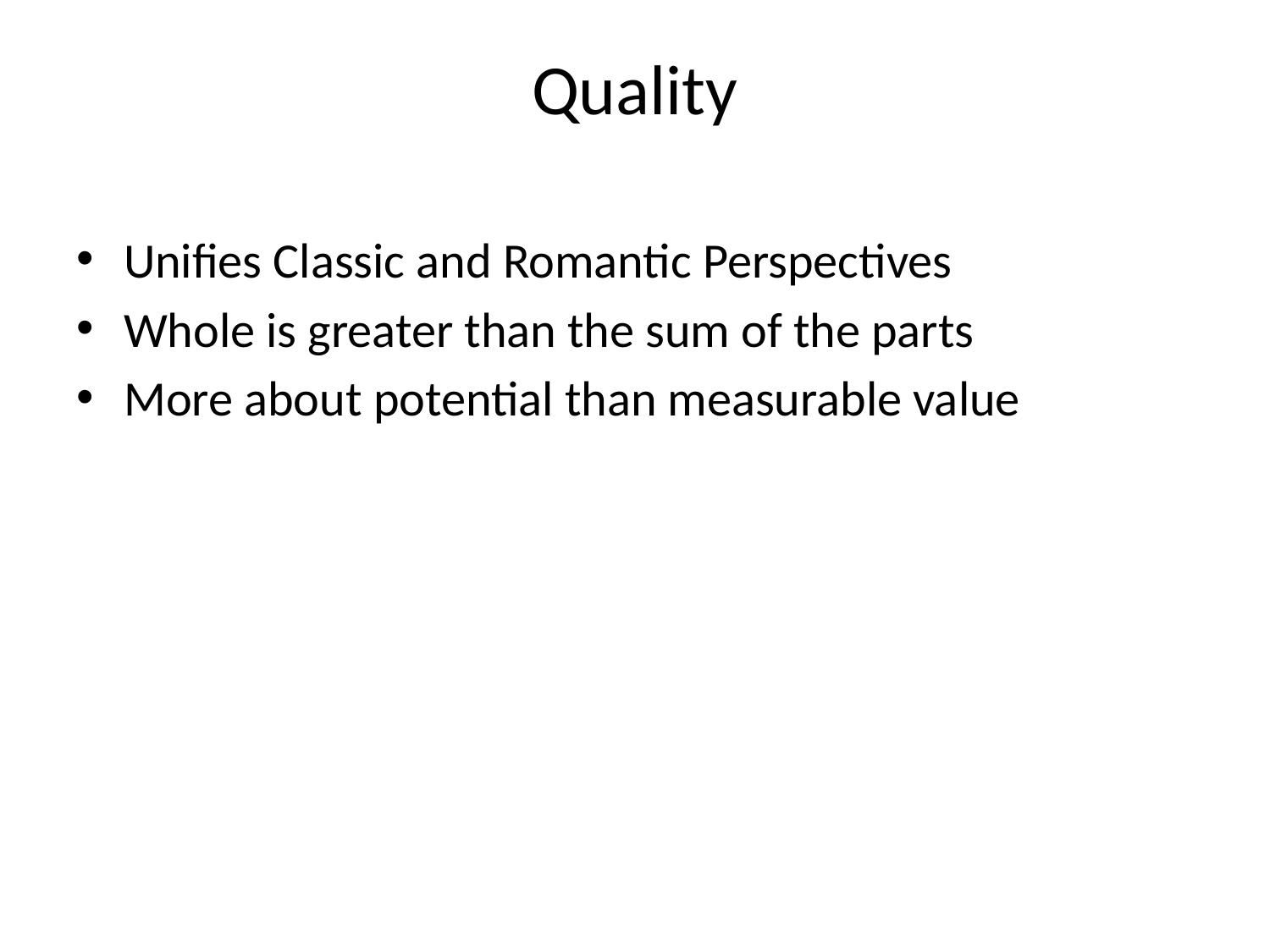

# Quality
Unifies Classic and Romantic Perspectives
Whole is greater than the sum of the parts
More about potential than measurable value